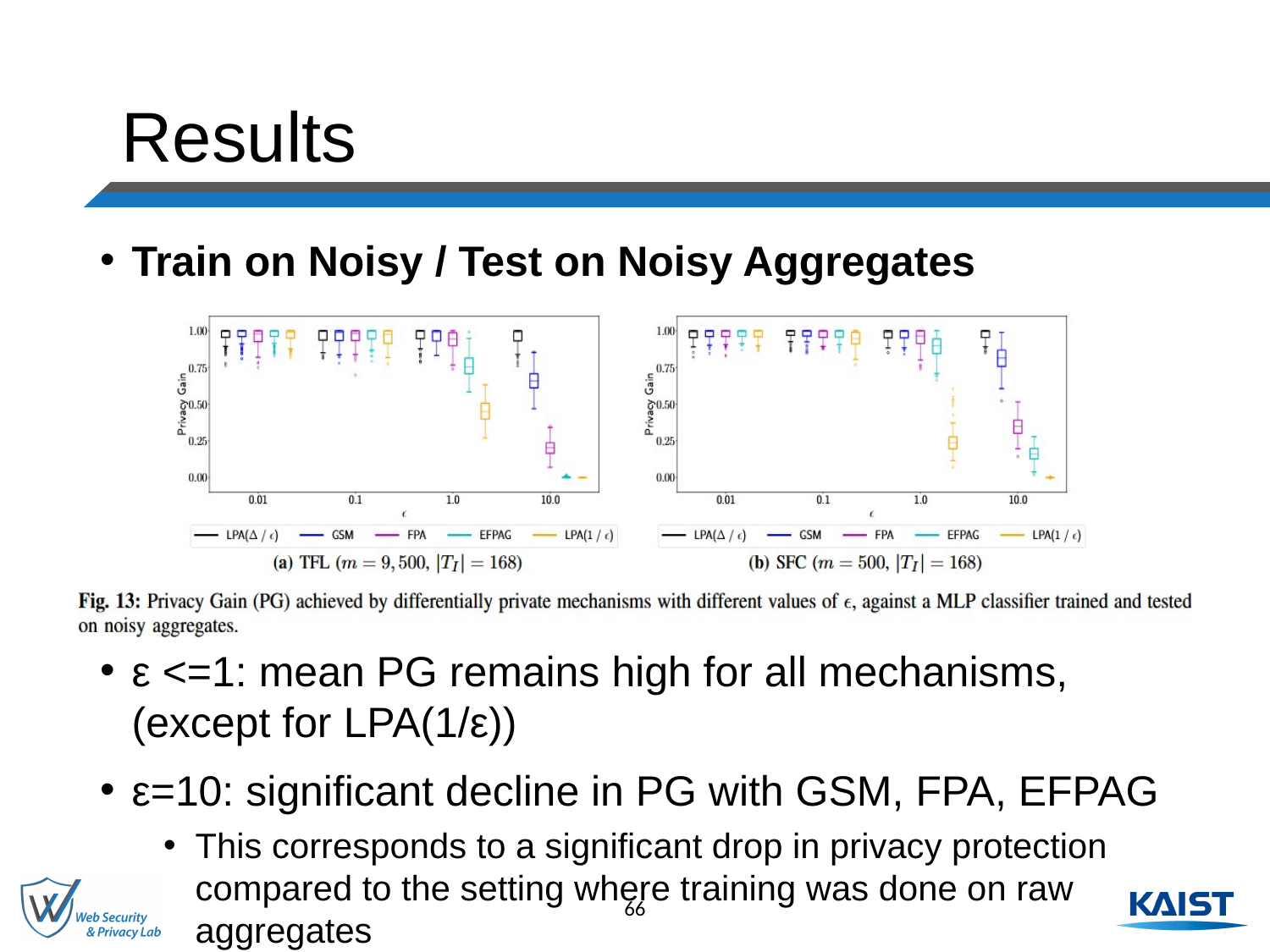

# Results
Train on Noisy / Test on Noisy Aggregates

ε <=1: mean PG remains high for all mechanisms,  (except for LPA(1/ε))
ε=10: significant decline in PG with GSM, FPA, EFPAG
This corresponds to a significant drop in privacy protection compared to the setting where training was done on raw aggregates

66